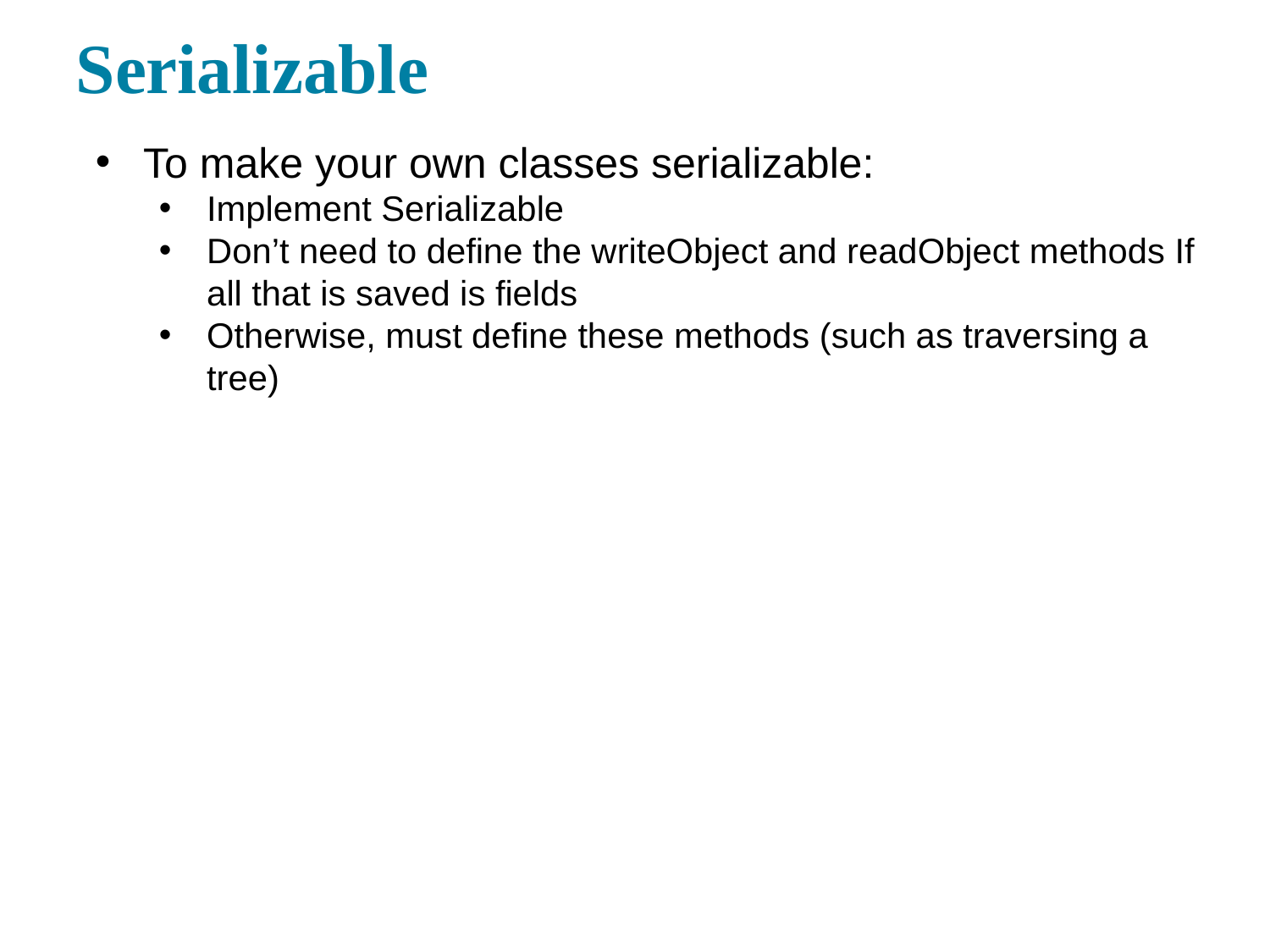

Serializable
To make your own classes serializable:
Implement Serializable
Don’t need to define the writeObject and readObject methods If all that is saved is fields
Otherwise, must define these methods (such as traversing a tree)